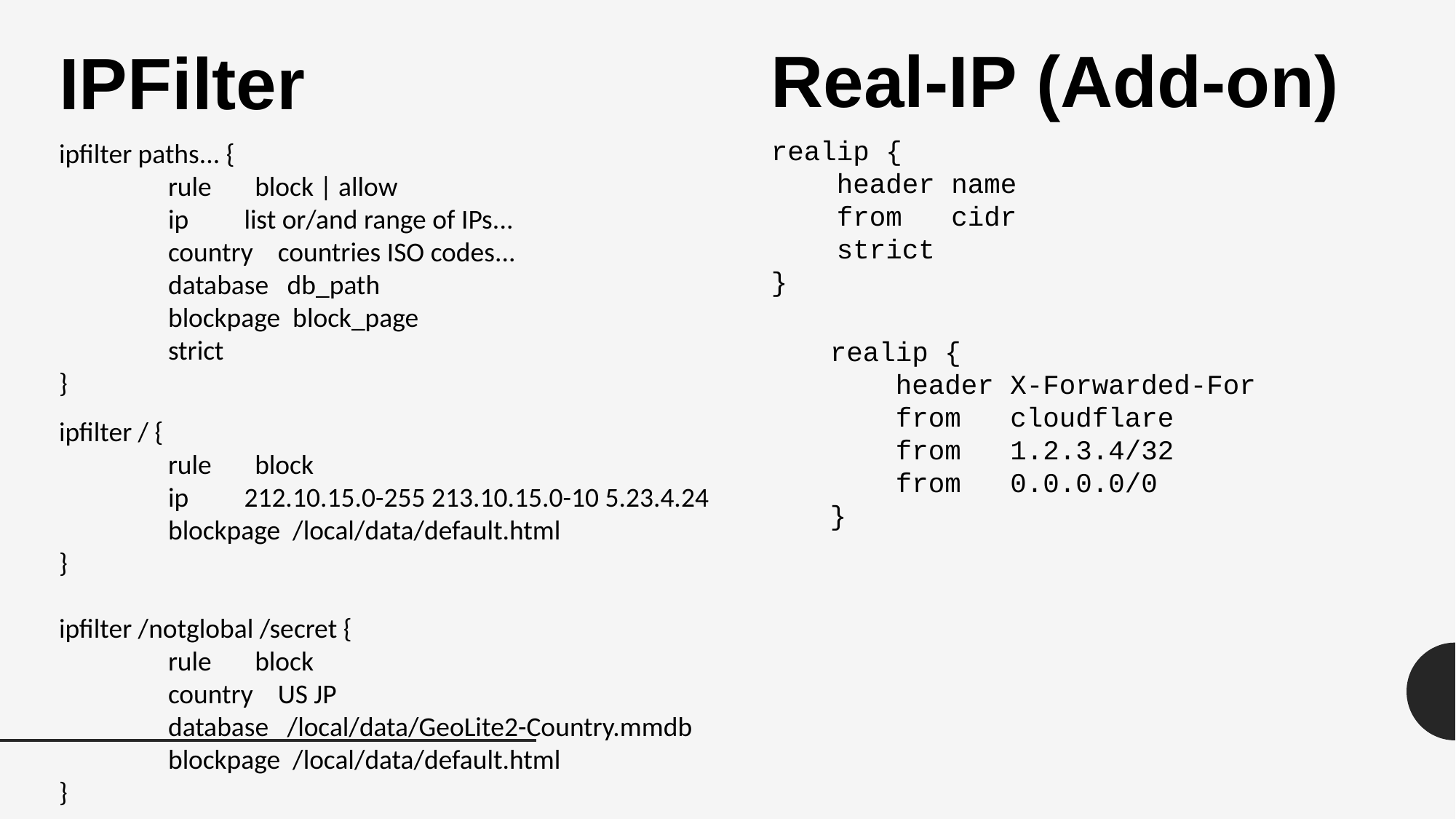

Real-IP (Add-on)
IPFilter
realip {
    header name
    from   cidr
    strict
}
ipfilter paths... {
	rule       block | allow
	ip         list or/and range of IPs...
	country    countries ISO codes...
	database   db_path
	blockpage  block_page
	strict
}
	realip {
	    header X-Forwarded-For
	    from   cloudflare
	    from   1.2.3.4/32
	    from   0.0.0.0/0
	}
ipfilter / {
	rule       block
	ip         212.10.15.0-255 213.10.15.0-10 5.23.4.24
	blockpage  /local/data/default.html
}

ipfilter /notglobal /secret {
	rule       block
	country    US JP
	database   /local/data/GeoLite2-Country.mmdb
	blockpage  /local/data/default.html
}